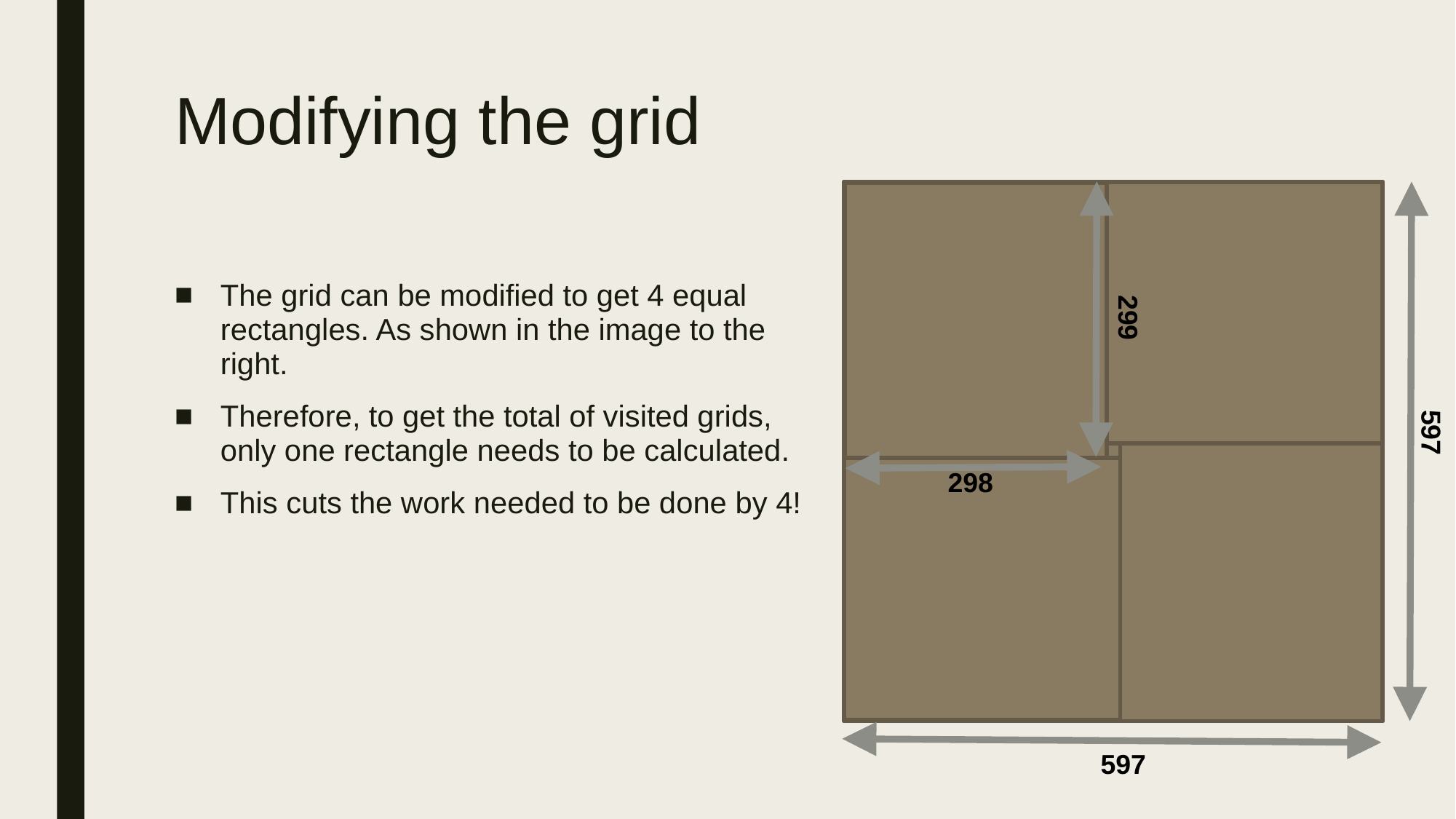

# Modifying the grid
299

597

298
597
The grid can be modified to get 4 equal rectangles. As shown in the image to the right.
Therefore, to get the total of visited grids, only one rectangle needs to be calculated.
This cuts the work needed to be done by 4!